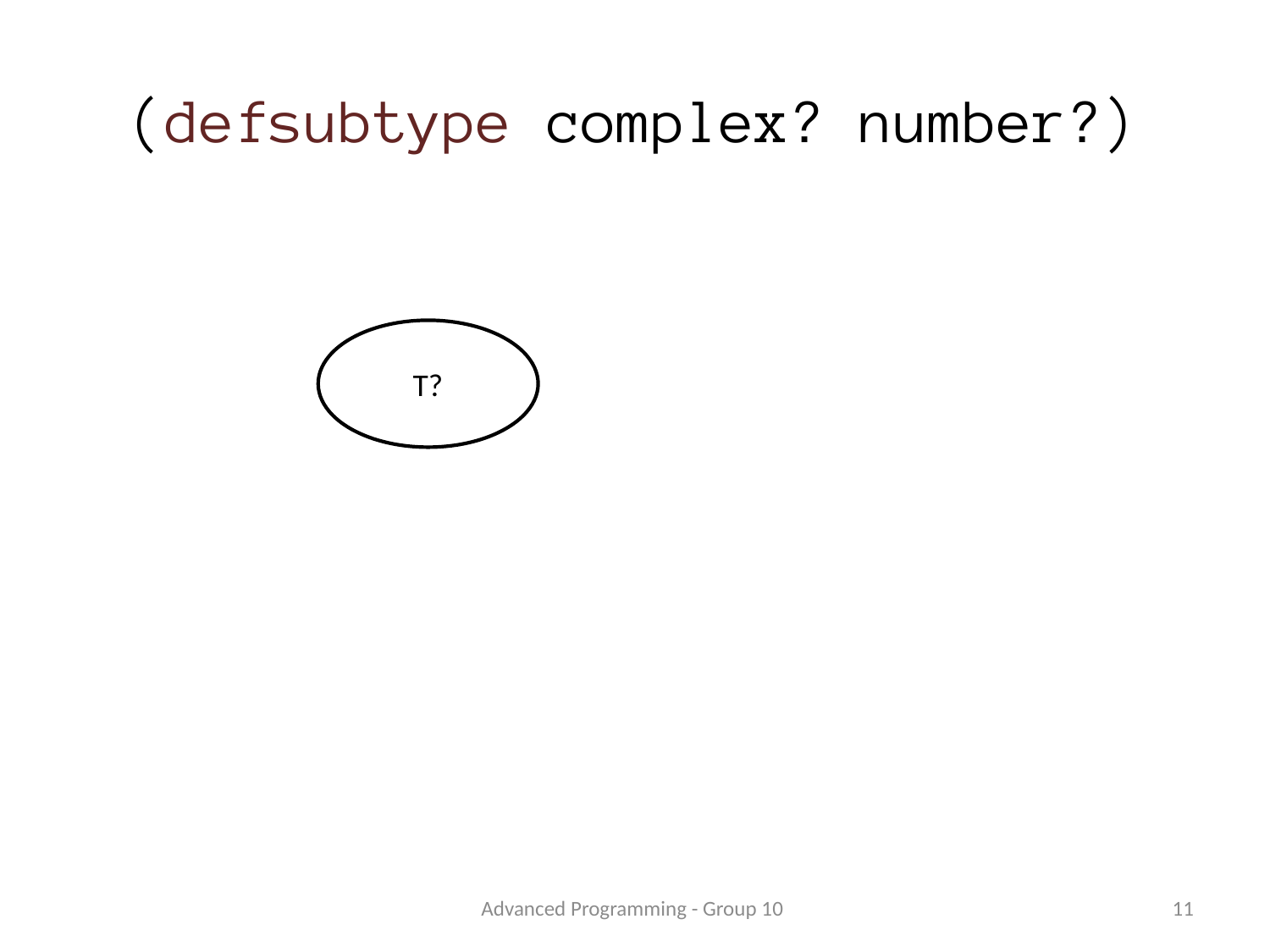

# (defsubtype complex? number?)
T?
Advanced Programming - Group 10
11